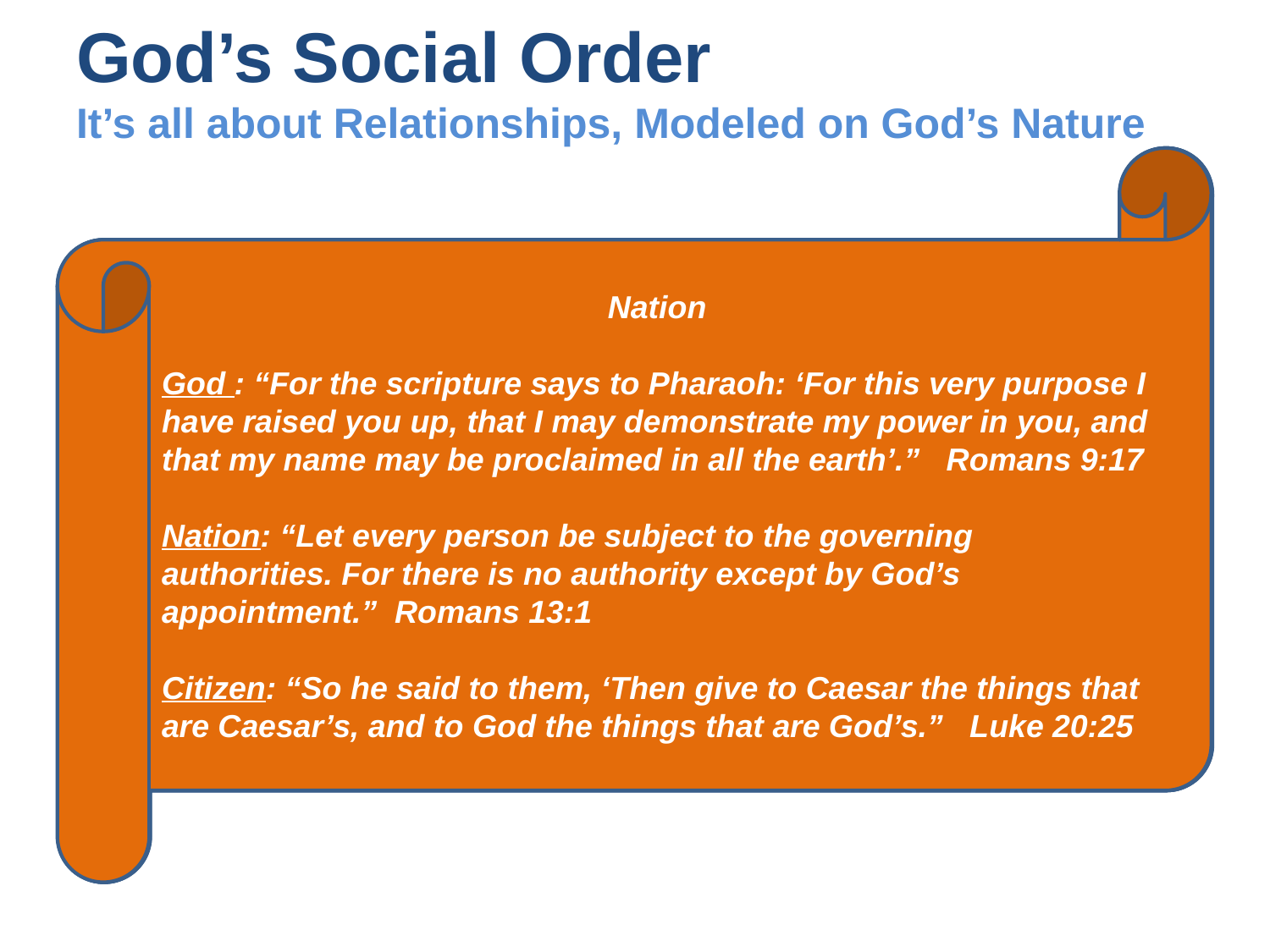

# God’s Social Order It’s all about Relationships, Modeled on God’s Nature
Nation

God : “For the scripture says to Pharaoh: ‘For this very purpose I have raised you up, that I may demonstrate my power in you, and that my name may be proclaimed in all the earth’.”   Romans 9:17

Nation: “Let every person be subject to the governing authorities. For there is no authority except by God’s appointment.”  Romans 13:1

Citizen: “So he said to them, ‘Then give to Caesar the things that are Caesar’s, and to God the things that are God’s.”   Luke 20:25
Church

Christ: “He is the head of the body, the church, as well as the beginning, the firstborn from the dead, so that He Himself may become first in all things.”   Colossians 1:8

Elders: “Watch out for yourselves and for all the flock of which the Holy Spirit has made you overseers, to shepherd the church of God that He obtained with the blood of His own Son.”   Acts 20:28

Congregation: “Obey your leaders and submit to them, for they keep watch over your souls and will give an account for their work. Let them do this with joy and not with complaints, for this would be no advantage for you.”  Hebrews 13:17

Family

Husband: “Husbands, love your wives, just as Christ loved the church and gave himself up for her…”.   Ephesians 5:25

Wife: “Wives, submit to your husbands as to the Lord. For the husband is the head of the wife as Christ is the head of the church…”   Ephesians 5:22

Child: “Honor your father and your mother just as the LORD your God has commanded you to do…”   Deuteronomy 5:16

Man

Father: “Before long, the world will not see me anymore, but you will see me. Because I live, you also will live. On that day you will realize that I am in my Father, and you are in Me, and I am in you.”  John 14:19-20

Son: “I am the vine; you are the branches. If a man remains in me and I in him, he will bear much fruit; apart from me you can do nothing.”   John 15:5

Man: “Therefore, if anyone is in Christ, he is a new creation; the old has gone, the new has come!”   2 Corinthians 5:17